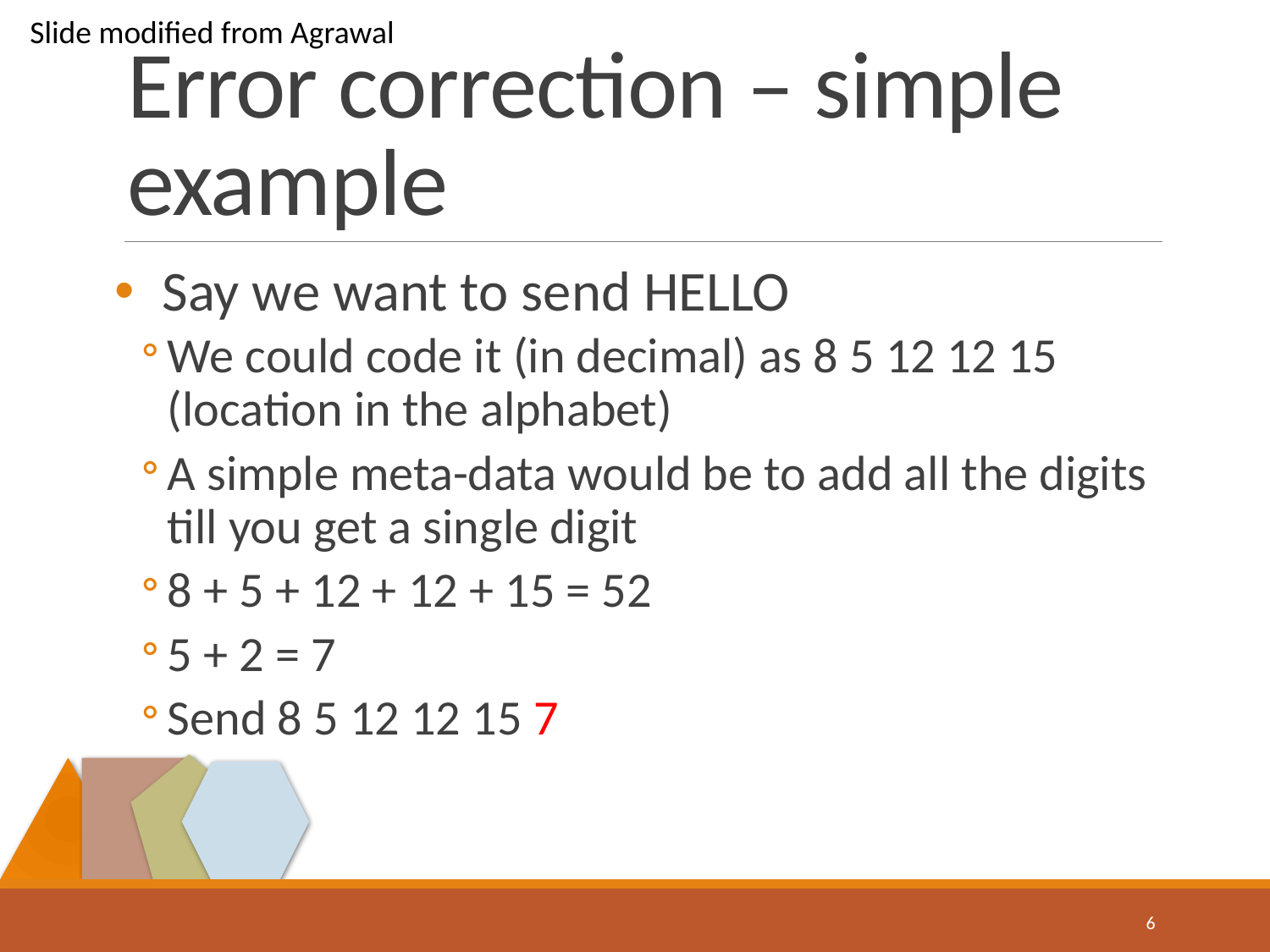

Slide modified from Agrawal
# Error correction – simple example
Say we want to send HELLO
We could code it (in decimal) as 8 5 12 12 15 (location in the alphabet)
A simple meta-data would be to add all the digits till you get a single digit
8 + 5 + 12 + 12 + 15 = 52
5 + 2 = 7
Send 8 5 12 12 15 7
6